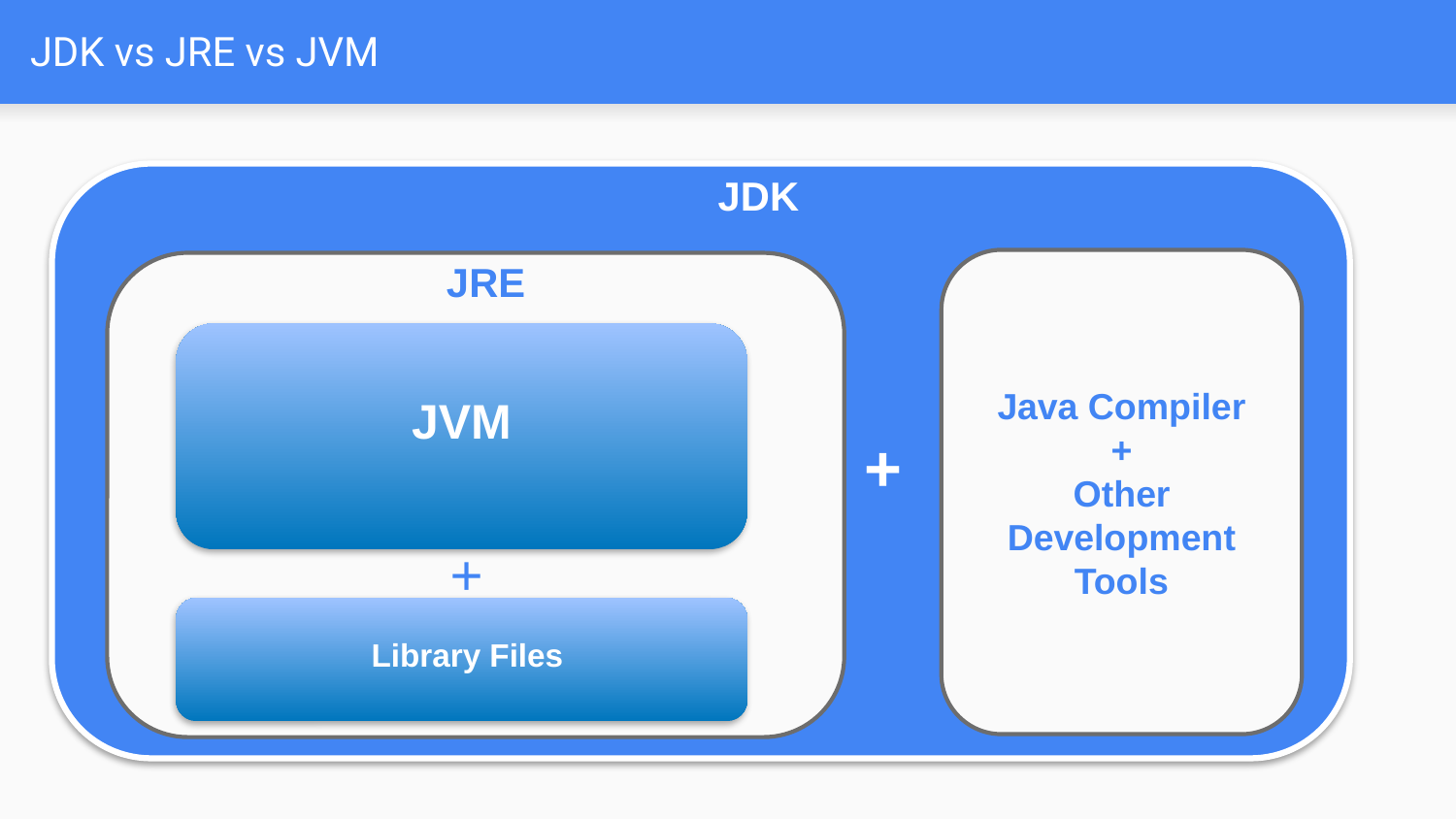

# JDK vs JRE vs JVM

JDK
JRE
Java Compiler
+
Other
Development
Tools

JVM

+
+

Library Files